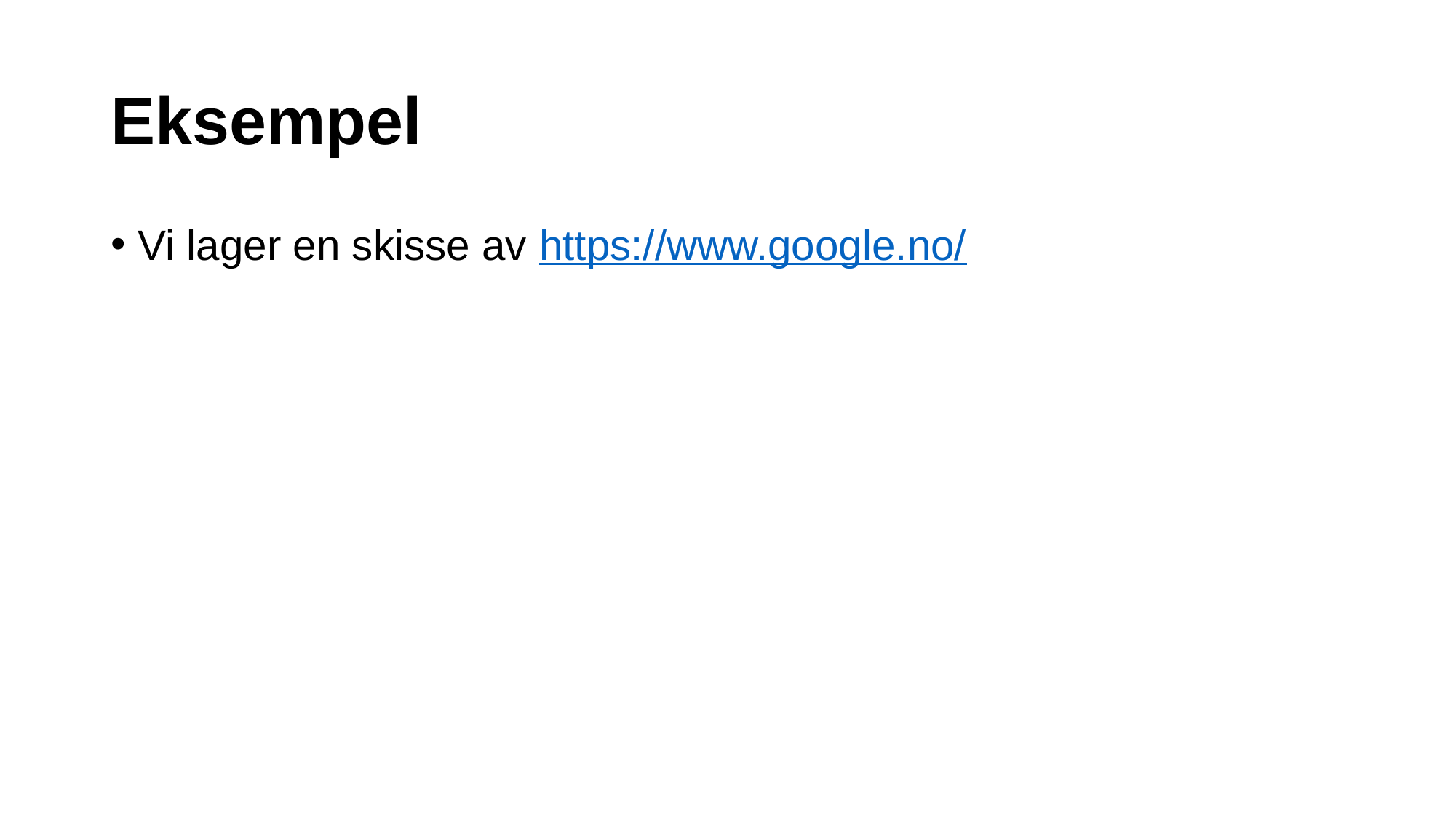

# Eksempel
Vi lager en skisse av https://www.google.no/